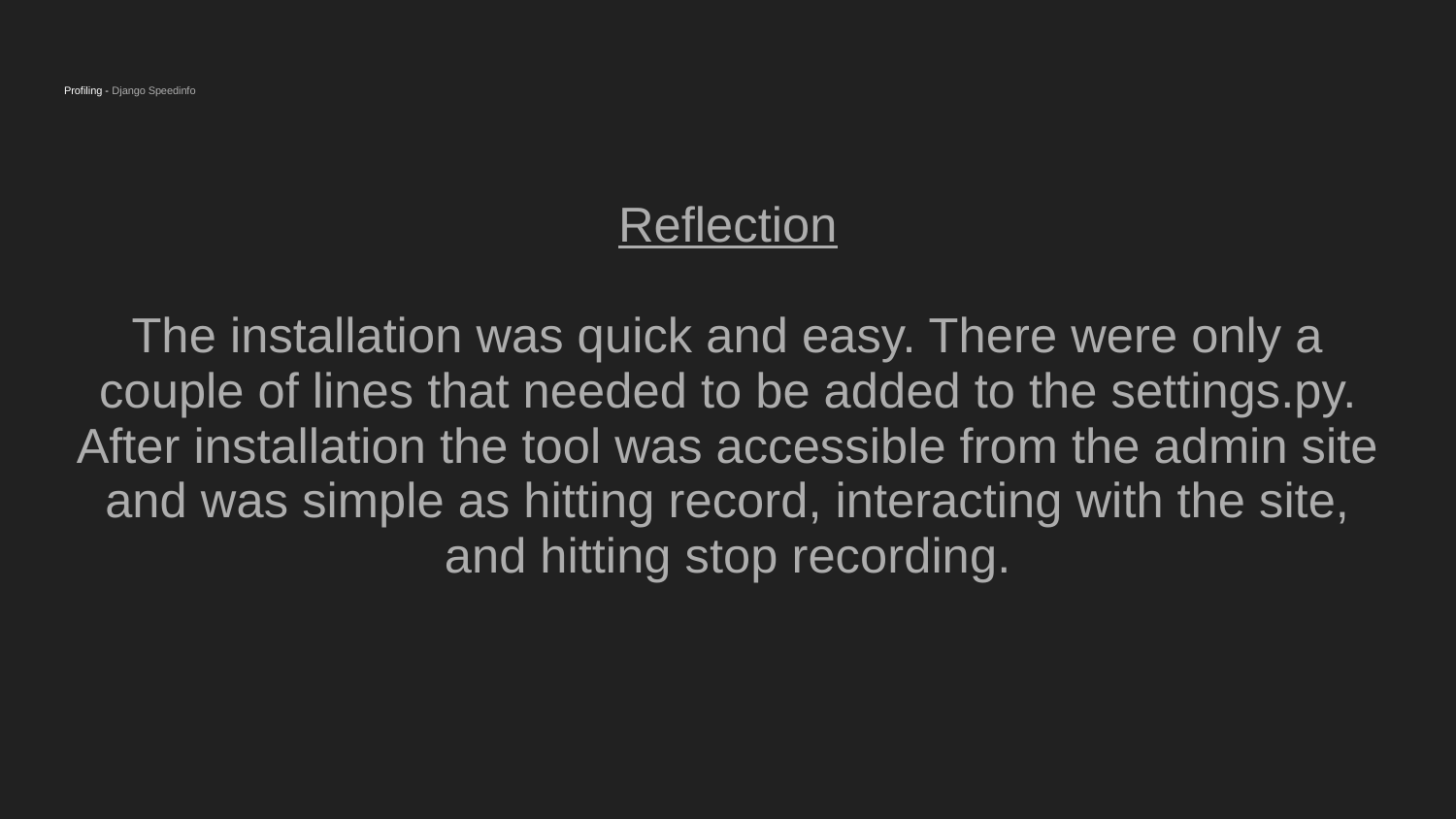

# Profiling - Django Speedinfo

Reflection

The installation was quick and easy. There were only a couple of lines that needed to be added to the settings.py. After installation the tool was accessible from the admin site and was simple as hitting record, interacting with the site, and hitting stop recording.